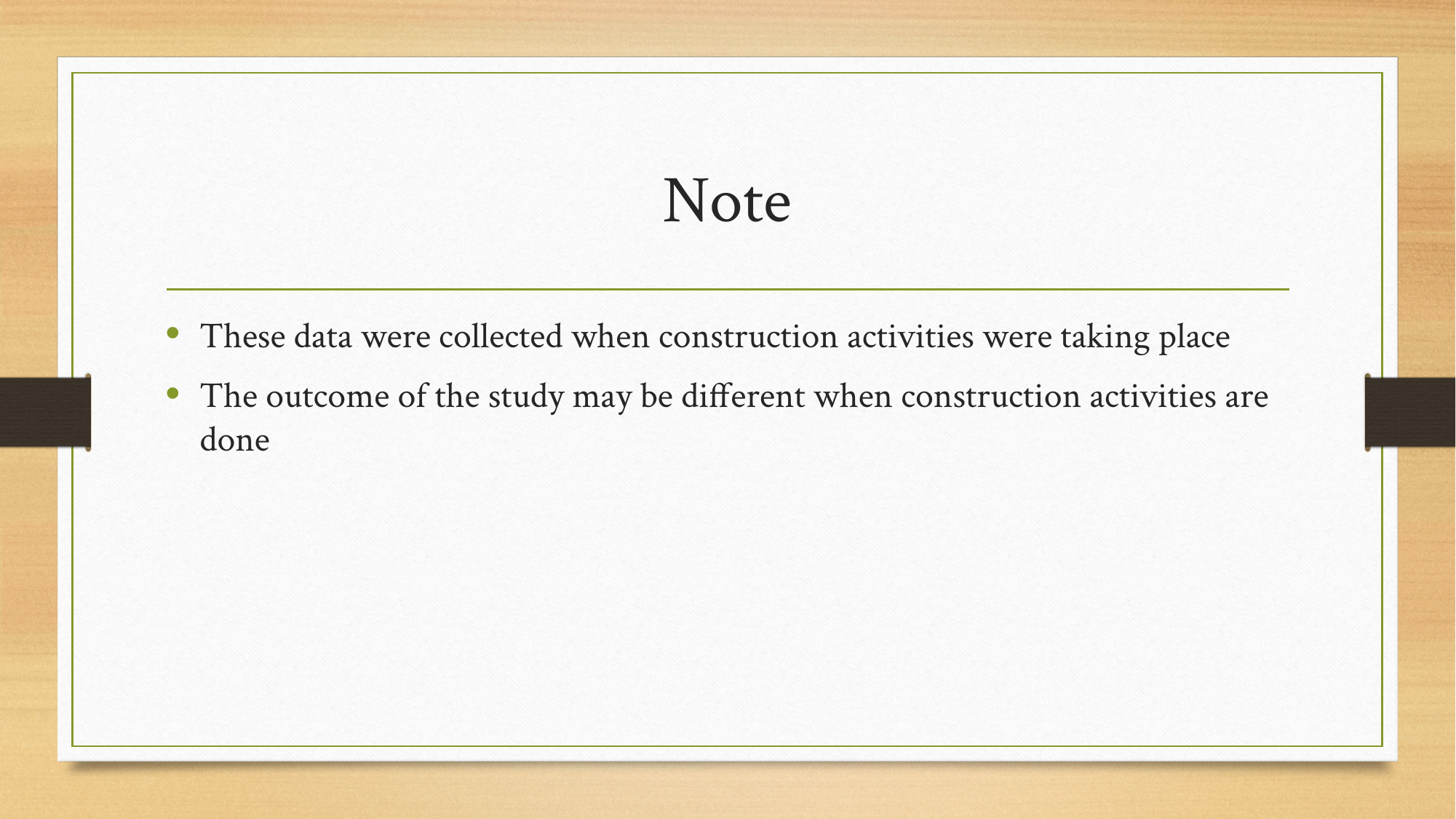

# Note
These data were collected when construction activities were taking place
The outcome of the study may be different when construction activities are done